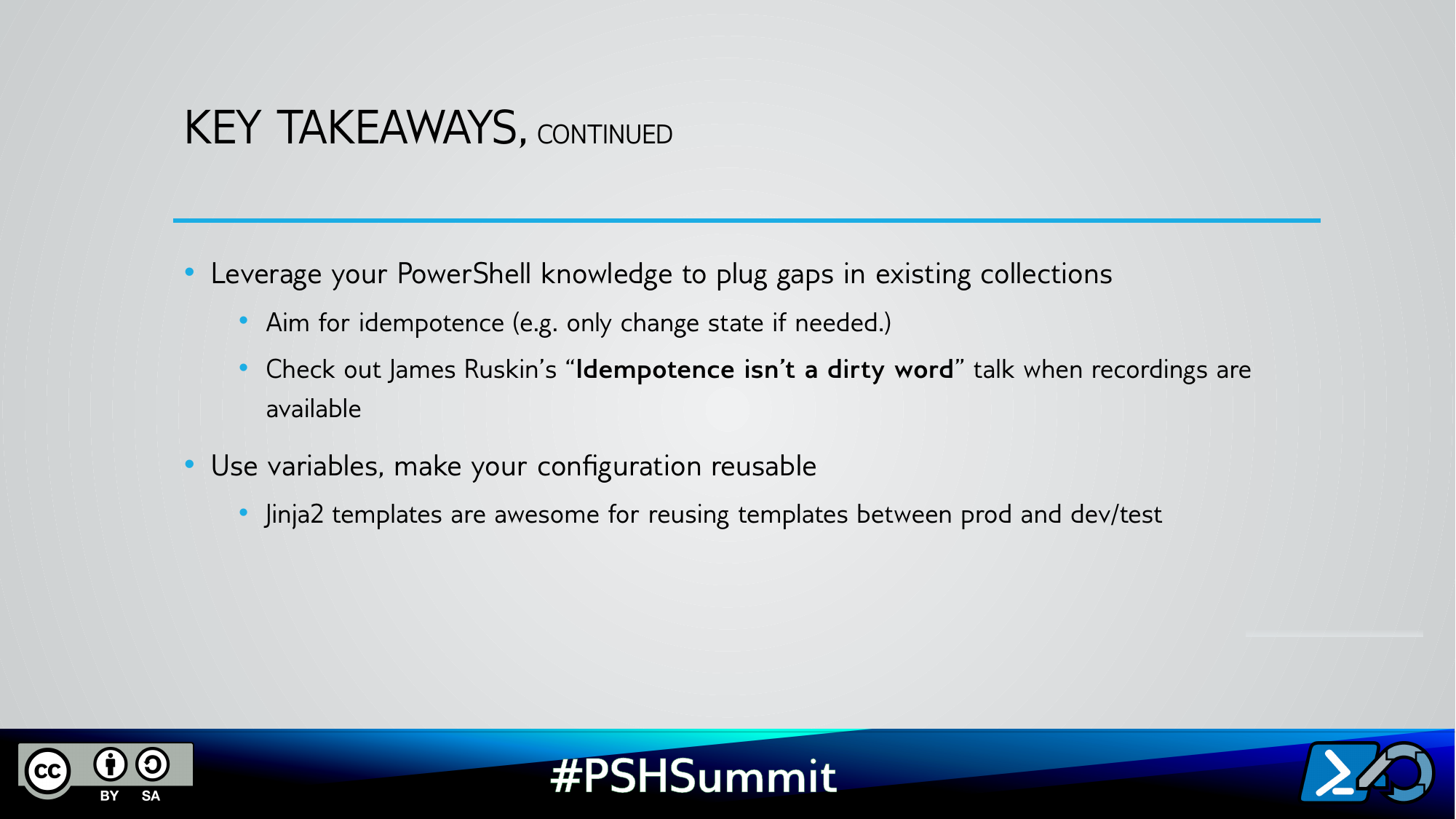

# Key Takeaways, continued
Leverage your PowerShell knowledge to plug gaps in existing collections
Aim for idempotence (e.g. only change state if needed.)
Check out James Ruskin’s “Idempotence isn’t a dirty word” talk when recordings are available
Use variables, make your configuration reusable
Jinja2 templates are awesome for reusing templates between prod and dev/test